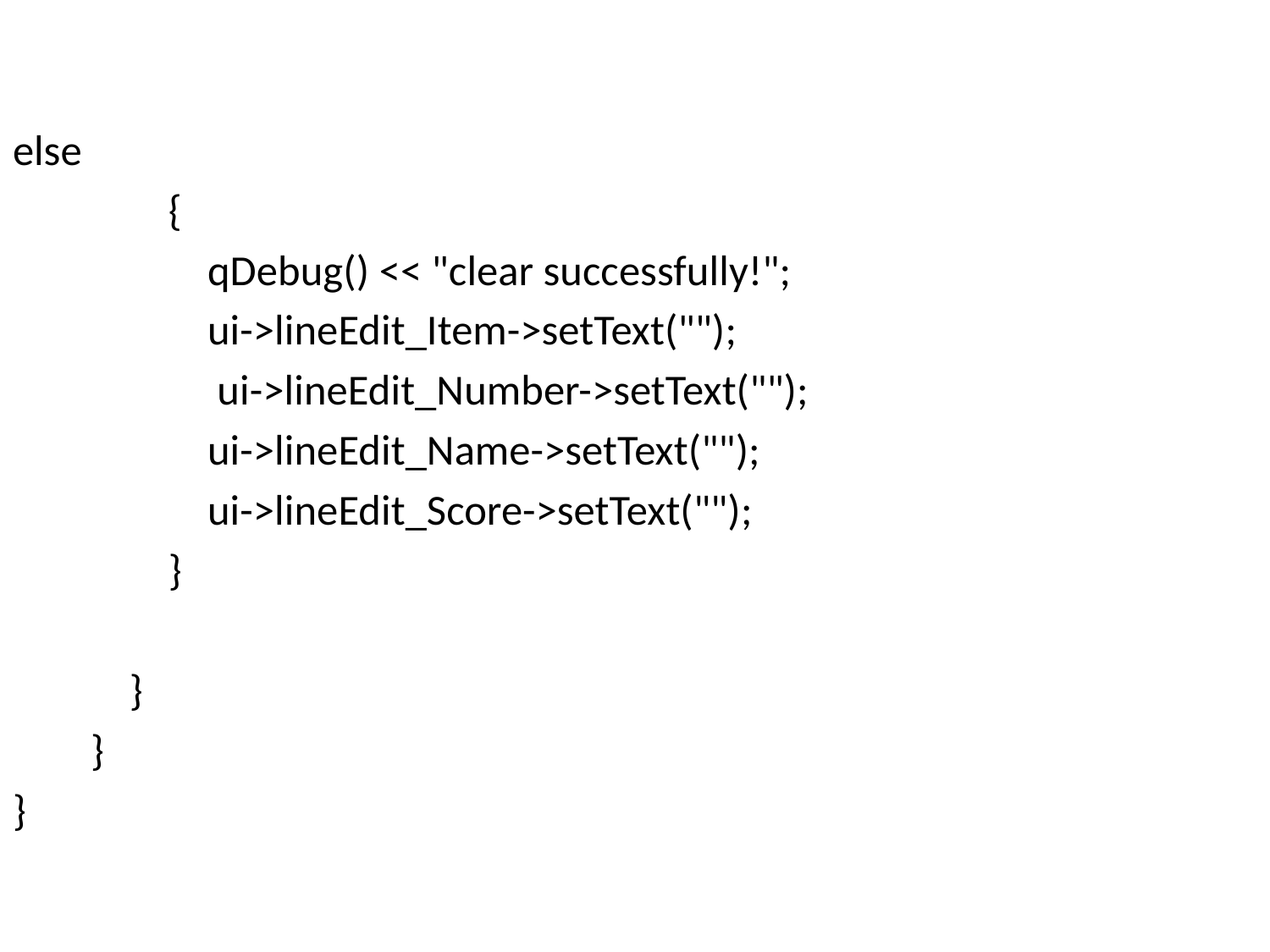

else
                {
                    qDebug() << "clear successfully!";
                    ui->lineEdit_Item->setText("");
                     ui->lineEdit_Number->setText("");
                    ui->lineEdit_Name->setText("");
                    ui->lineEdit_Score->setText("");
                }

            }
        }
}